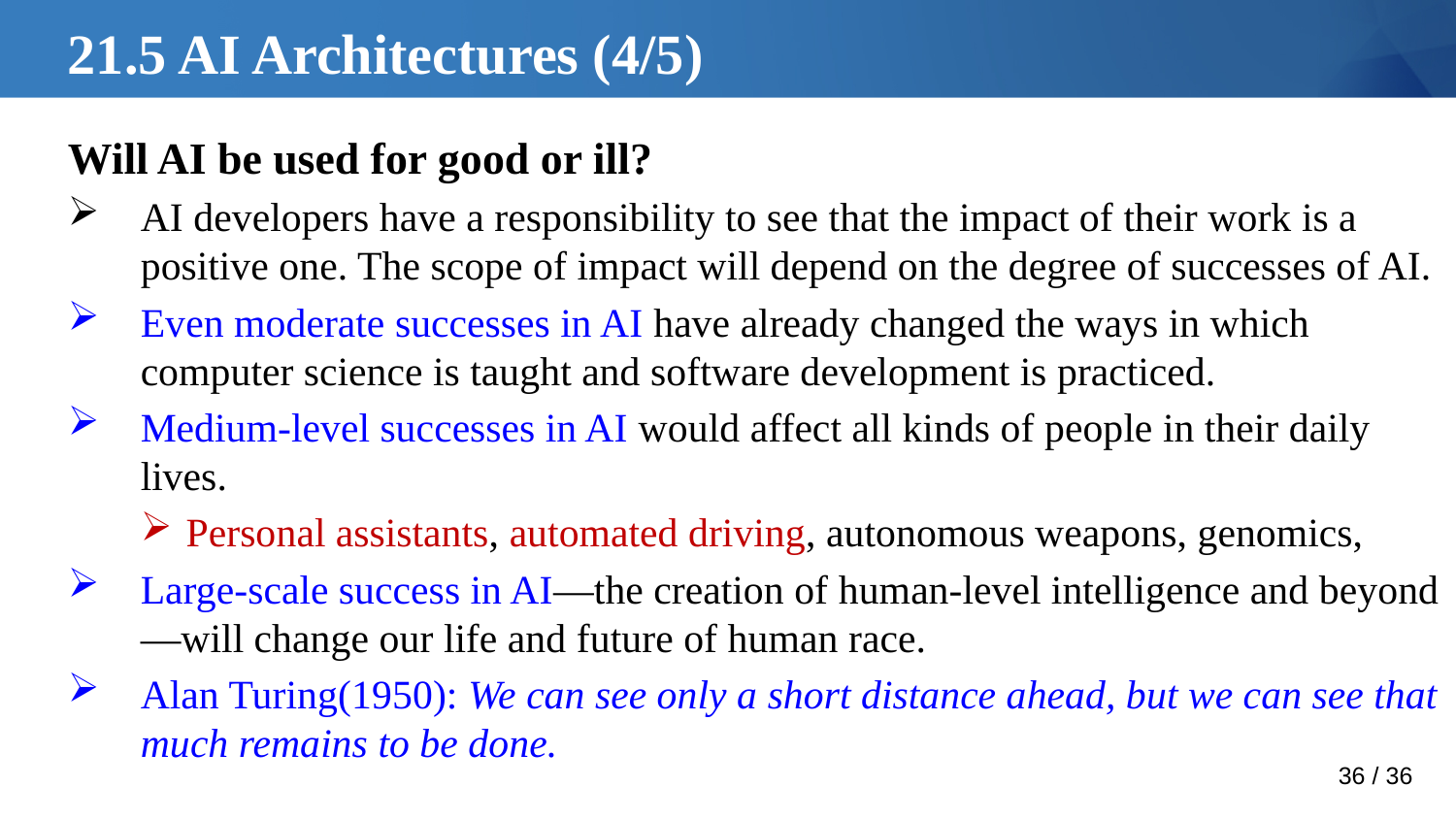

# 21.5 AI Architectures (4/5)
Will AI be used for good or ill?
AI developers have a responsibility to see that the impact of their work is a positive one. The scope of impact will depend on the degree of successes of AI.
Even moderate successes in AI have already changed the ways in which computer science is taught and software development is practiced.
Medium-level successes in AI would affect all kinds of people in their daily lives.
Personal assistants, automated driving, autonomous weapons, genomics,
Large-scale success in AI—the creation of human-level intelligence and beyond —will change our life and future of human race.
Alan Turing(1950): We can see only a short distance ahead, but we can see that much remains to be done.